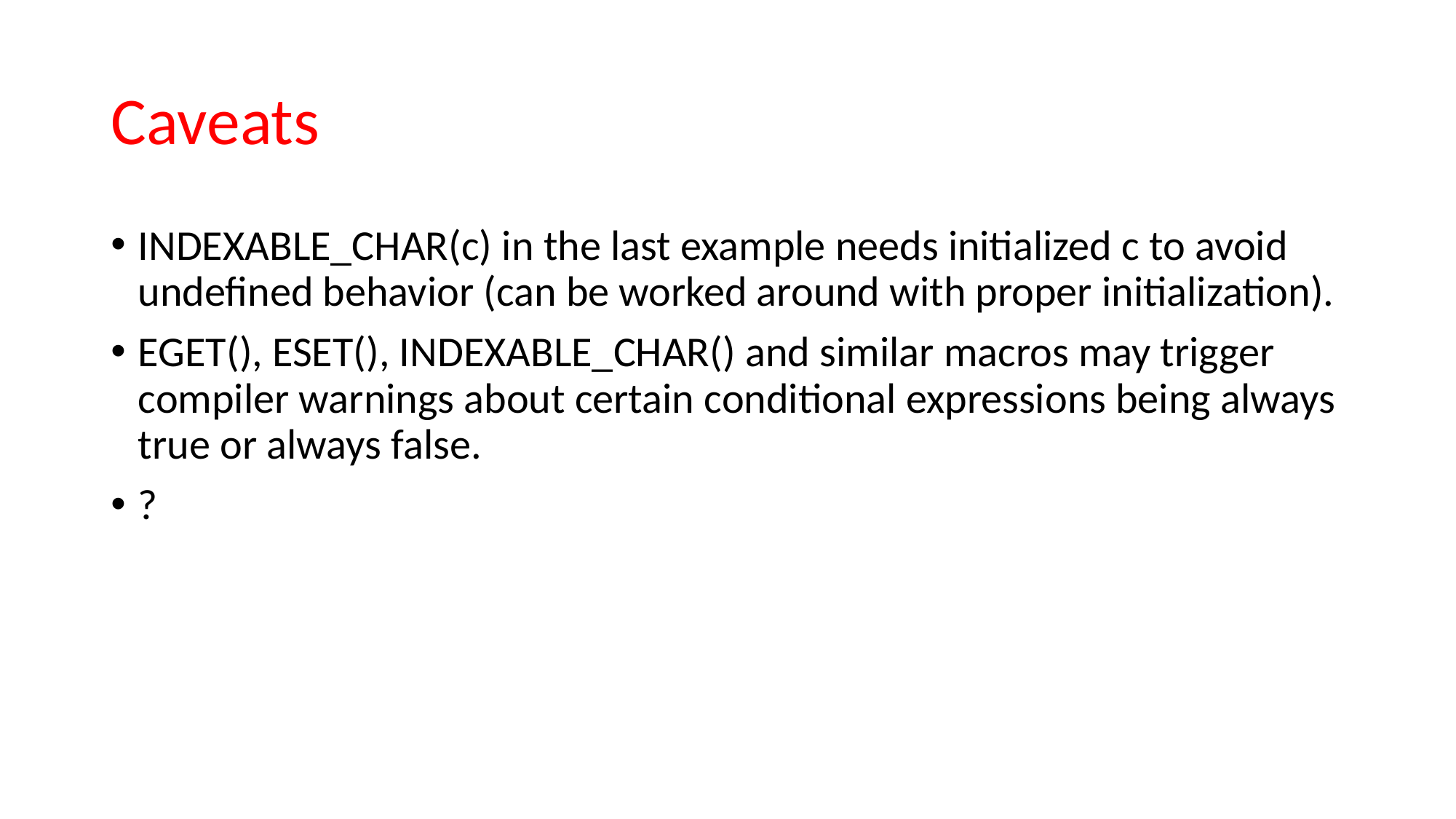

# Caveats
INDEXABLE_CHAR(c) in the last example needs initialized c to avoid undefined behavior (can be worked around with proper initialization).
EGET(), ESET(), INDEXABLE_CHAR() and similar macros may trigger compiler warnings about certain conditional expressions being always true or always false.
?